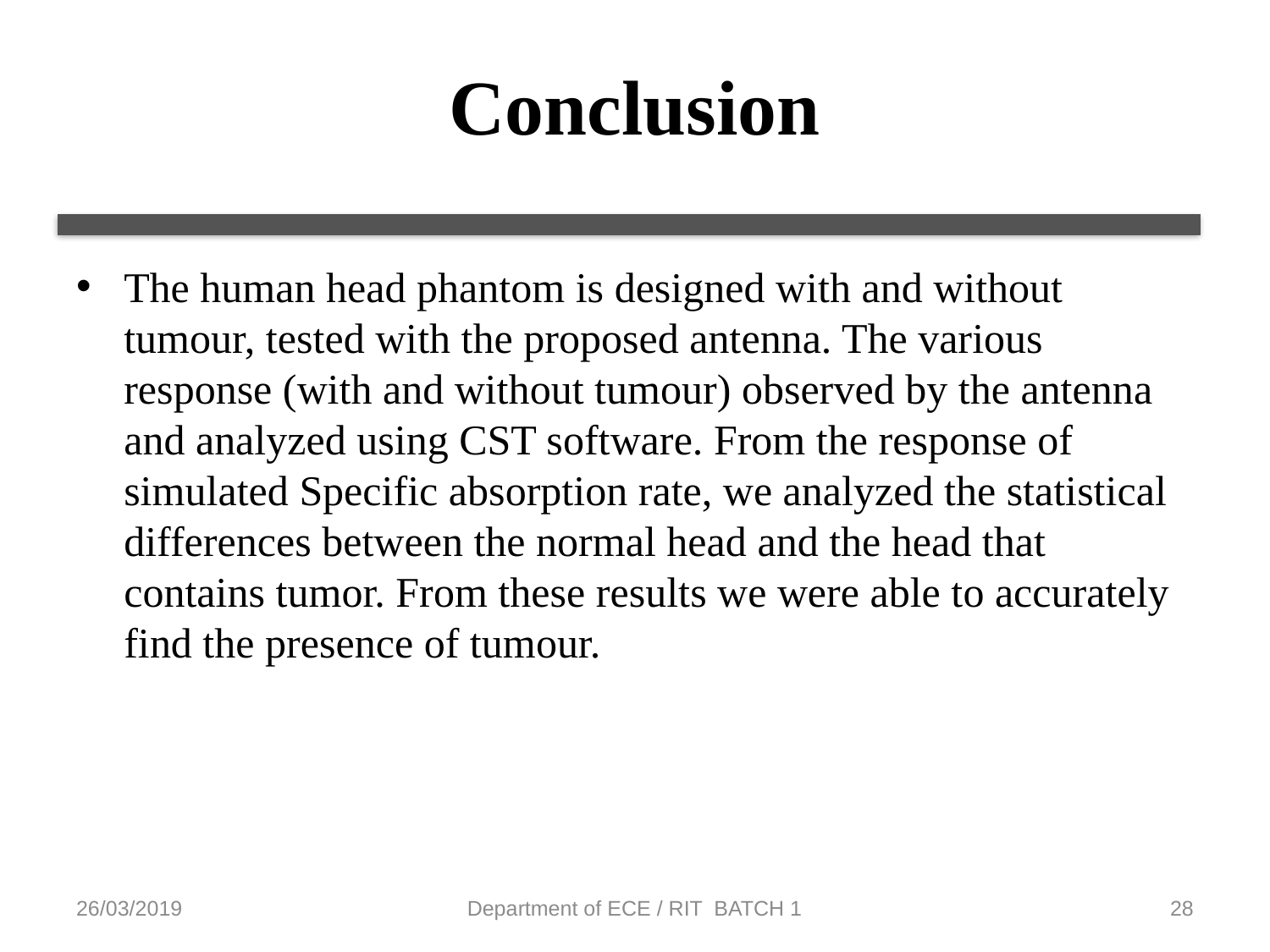

# Conclusion

The human head phantom is designed with and without tumour, tested with the proposed antenna. The various response (with and without tumour) observed by the antenna and analyzed using CST software. From the response of simulated Specific absorption rate, we analyzed the statistical differences between the normal head and the head that contains tumor. From these results we were able to accurately find the presence of tumour.

26/03/2019
Department of ECE / RIT  BATCH 1
28